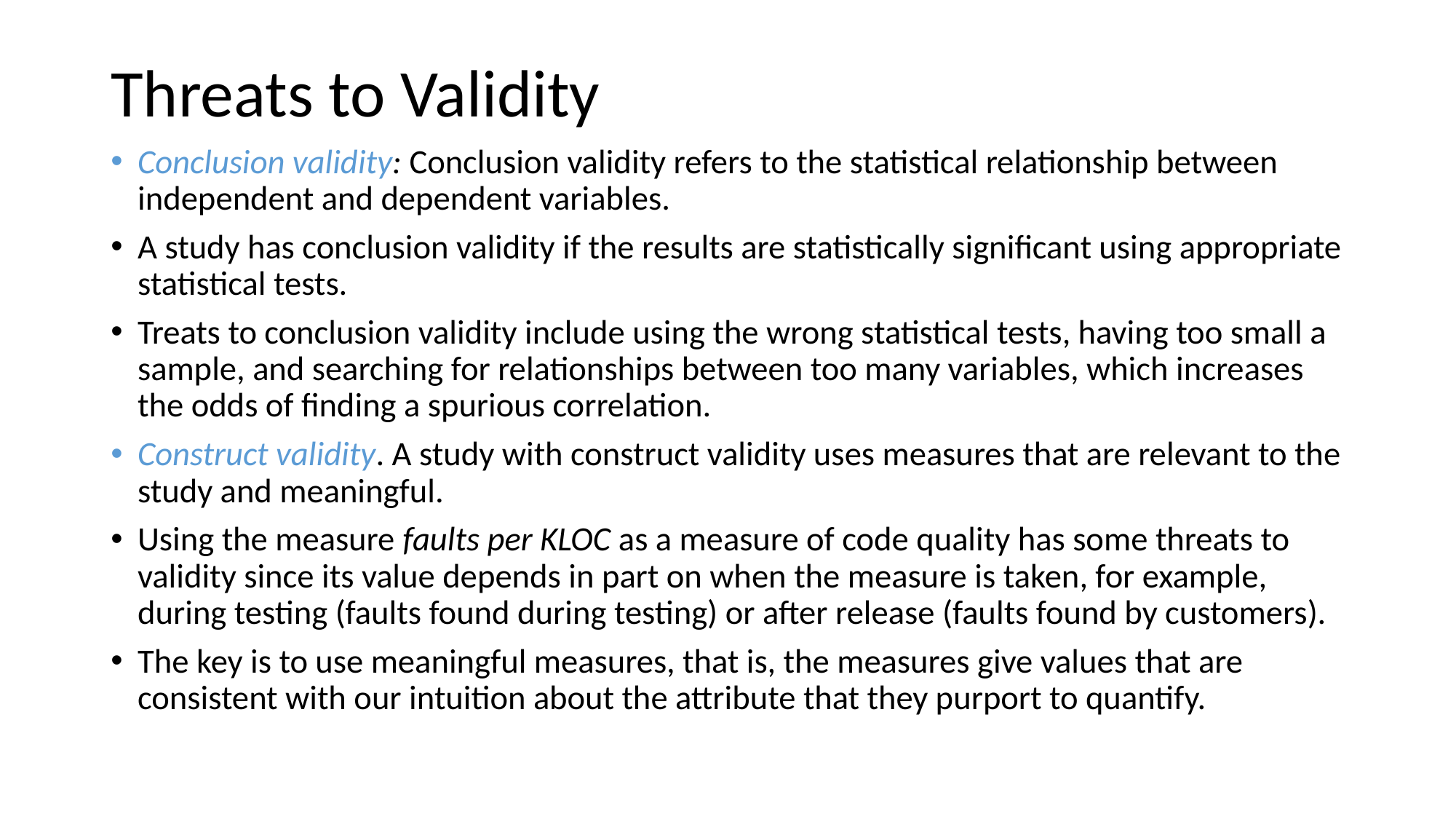

# Threats to Validity
Conclusion validity: Conclusion validity refers to the statistical relationship between independent and dependent variables.
A study has conclusion validity if the results are statistically significant using appropriate statistical tests.
Treats to conclusion validity include using the wrong statistical tests, having too small a sample, and searching for relationships between too many variables, which increases the odds of finding a spurious correlation.
Construct validity. A study with construct validity uses measures that are relevant to the study and meaningful.
Using the measure faults per KLOC as a measure of code quality has some threats to validity since its value depends in part on when the measure is taken, for example, during testing (faults found during testing) or after release (faults found by customers).
The key is to use meaningful measures, that is, the measures give values that are consistent with our intuition about the attribute that they purport to quantify.